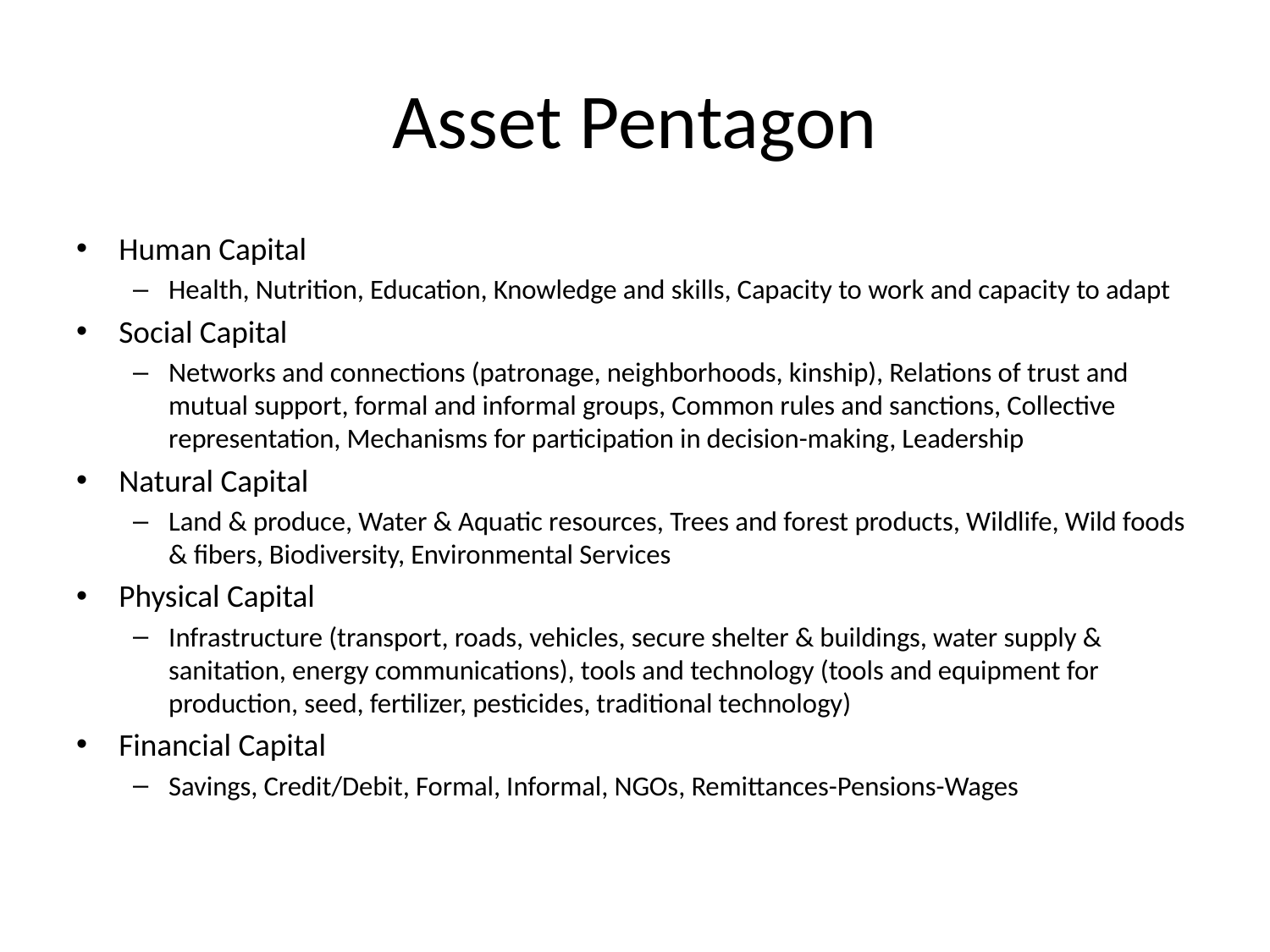

# Asset Pentagon
Human Capital
Health, Nutrition, Education, Knowledge and skills, Capacity to work and capacity to adapt
Social Capital
Networks and connections (patronage, neighborhoods, kinship), Relations of trust and mutual support, formal and informal groups, Common rules and sanctions, Collective representation, Mechanisms for participation in decision-making, Leadership
Natural Capital
Land & produce, Water & Aquatic resources, Trees and forest products, Wildlife, Wild foods & fibers, Biodiversity, Environmental Services
Physical Capital
Infrastructure (transport, roads, vehicles, secure shelter & buildings, water supply & sanitation, energy communications), tools and technology (tools and equipment for production, seed, fertilizer, pesticides, traditional technology)
Financial Capital
Savings, Credit/Debit, Formal, Informal, NGOs, Remittances-Pensions-Wages